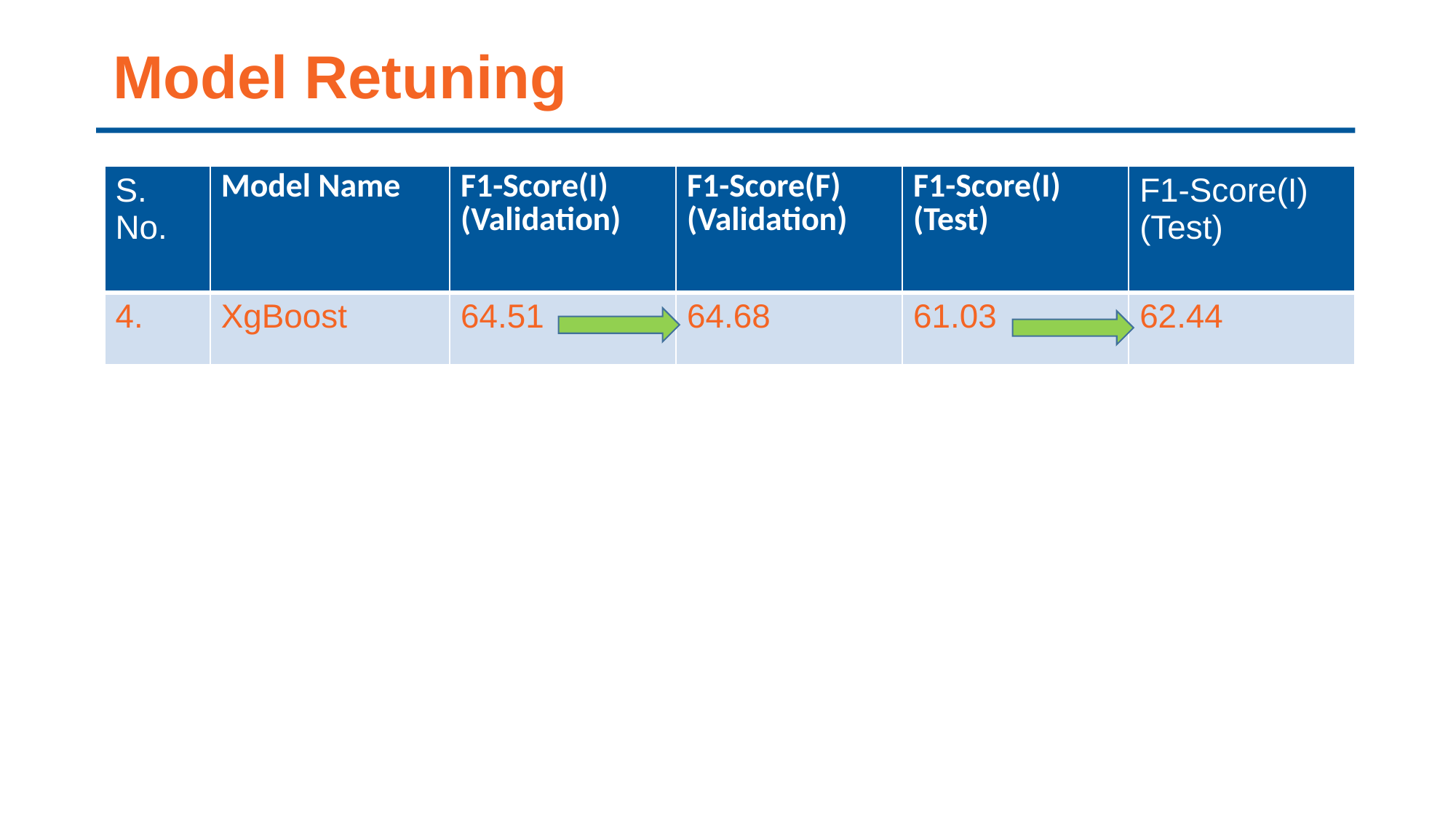

# Model Retuning

| S. No. | Model Name | F1-Score(I) (Validation) | F1-Score(F) (Validation) | F1-Score(I) (Test) | F1-Score(I) (Test) |
| --- | --- | --- | --- | --- | --- |
| 4. | XgBoost | 64.51 | 64.68 | 61.03 | 62.44 |